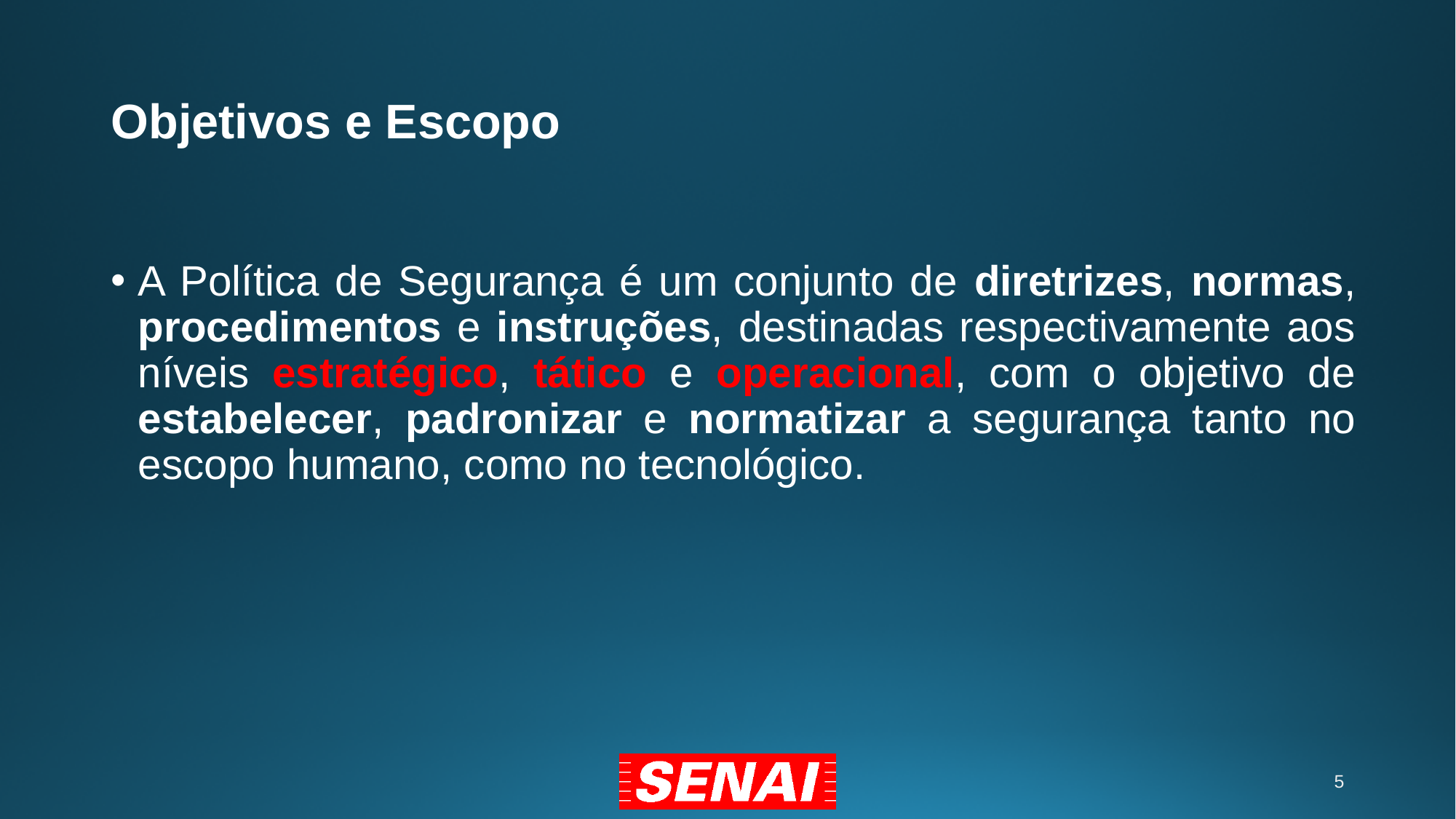

# Objetivos e Escopo
A Política de Segurança é um conjunto de diretrizes, normas, procedimentos e instruções, destinadas respectivamente aos níveis estratégico, tático e operacional, com o objetivo de estabelecer, padronizar e normatizar a segurança tanto no escopo humano, como no tecnológico.

5